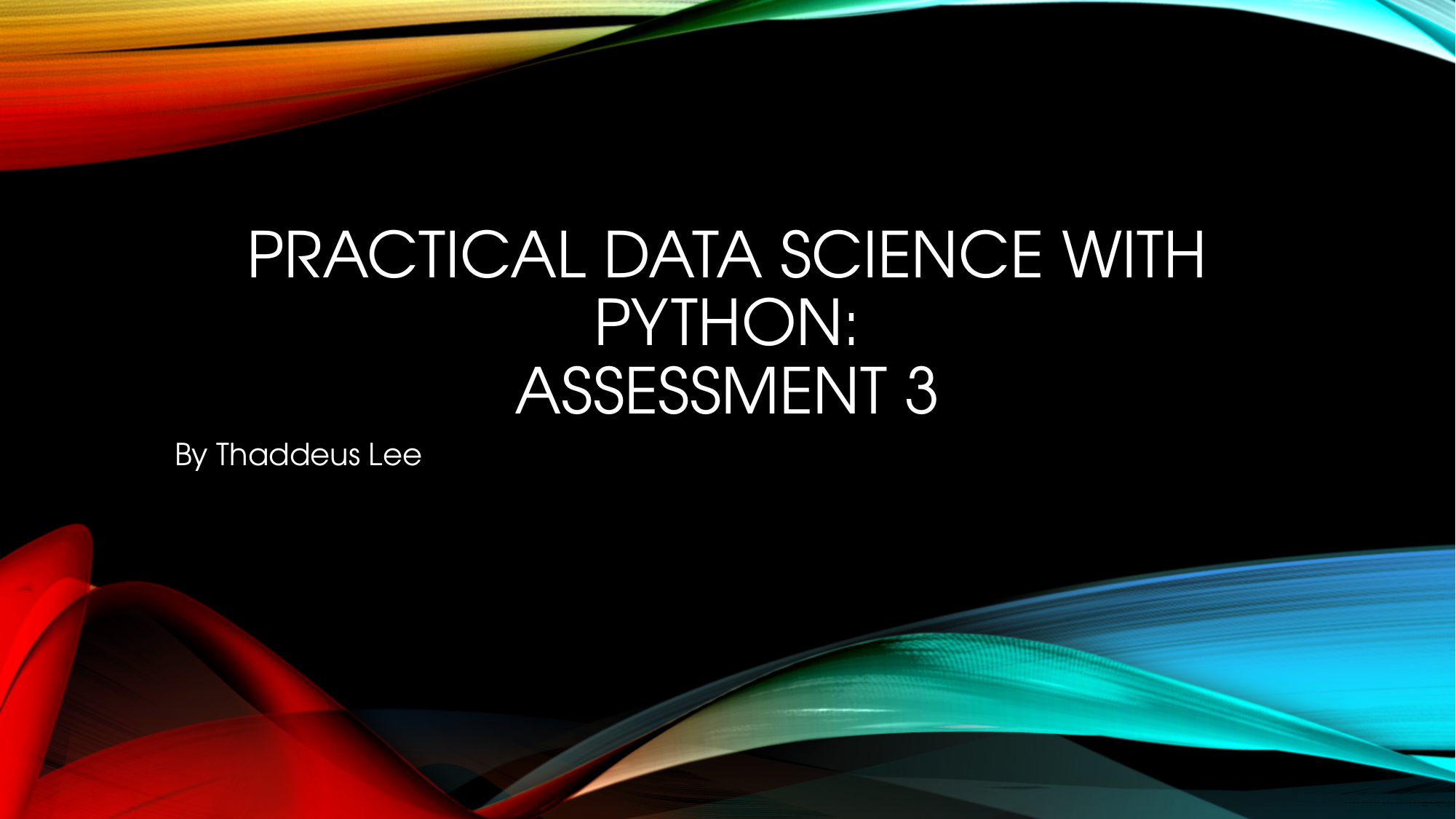

# Practical data science with python: Assessment 3
By Thaddeus Lee